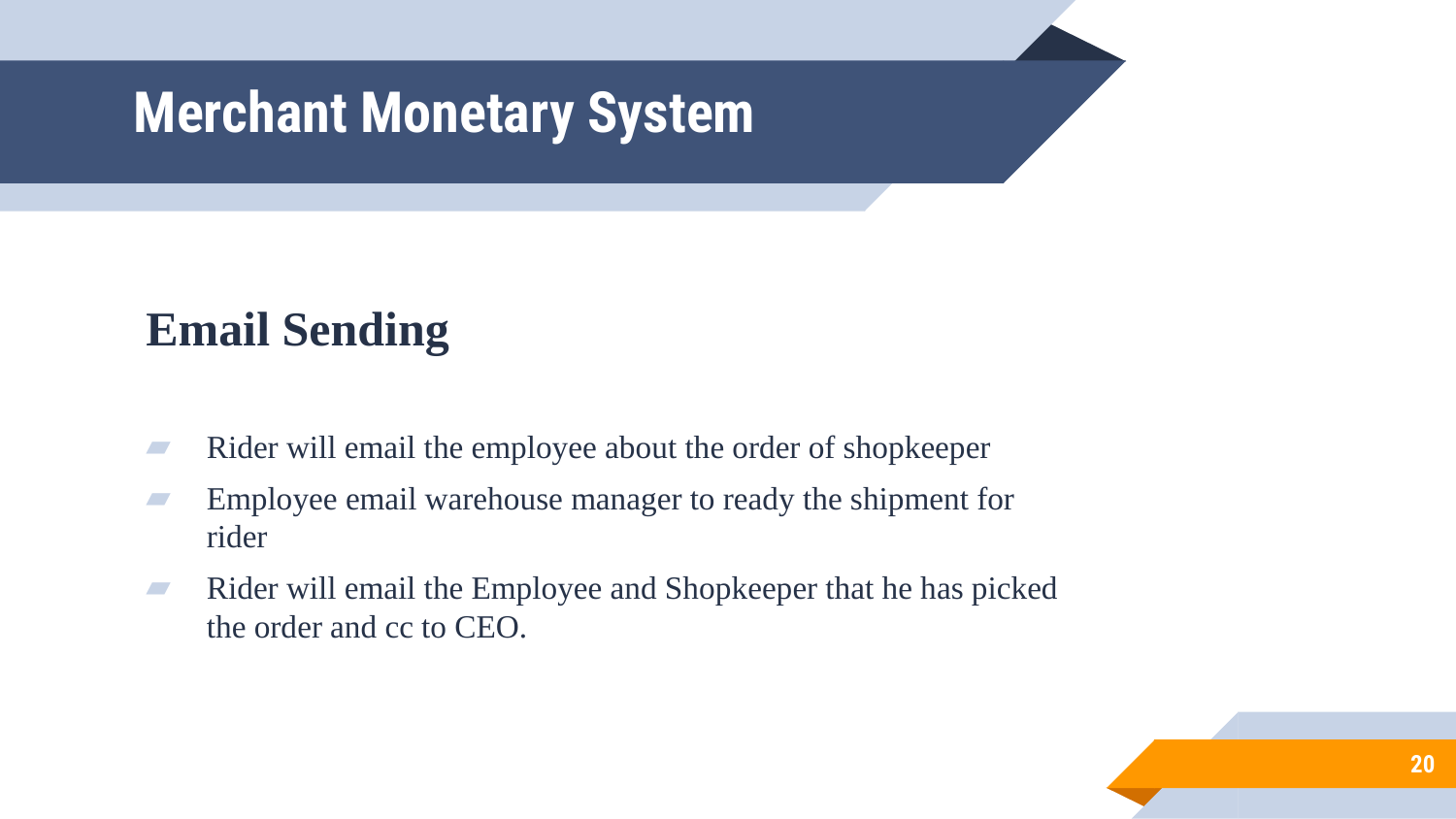

# Merchant Monetary System

Email Sending

Rider will email the employee about the order of shopkeeper
Employee email warehouse manager to ready the shipment for rider
Rider will email the Employee and Shopkeeper that he has picked the order and cc to CEO.
20